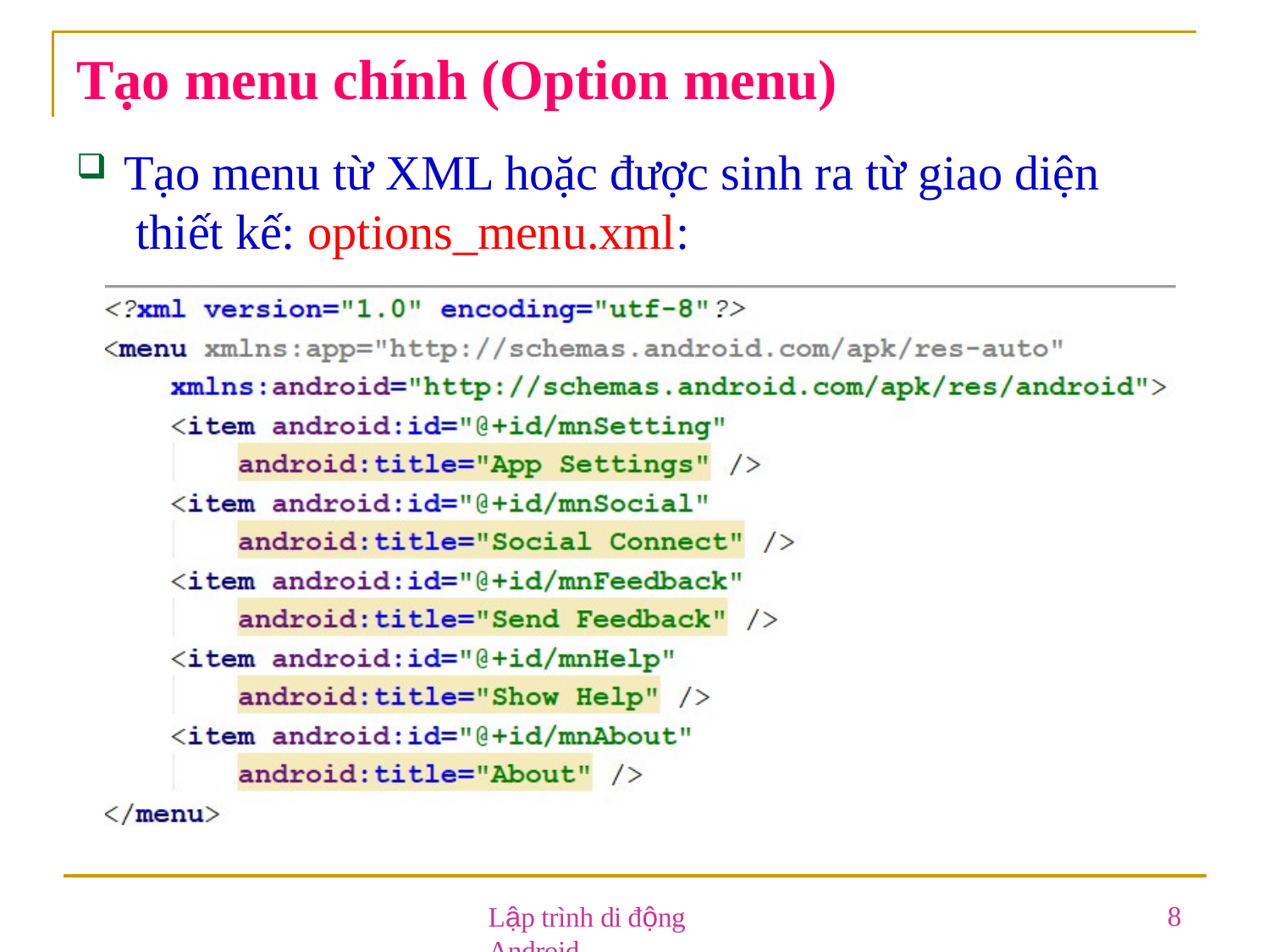

# Tạo menu chính (Option menu)
Tạo menu từ XML hoặc được sinh ra từ giao diện  thiết kế: options_menu.xml:

Lập trình di động Android
8